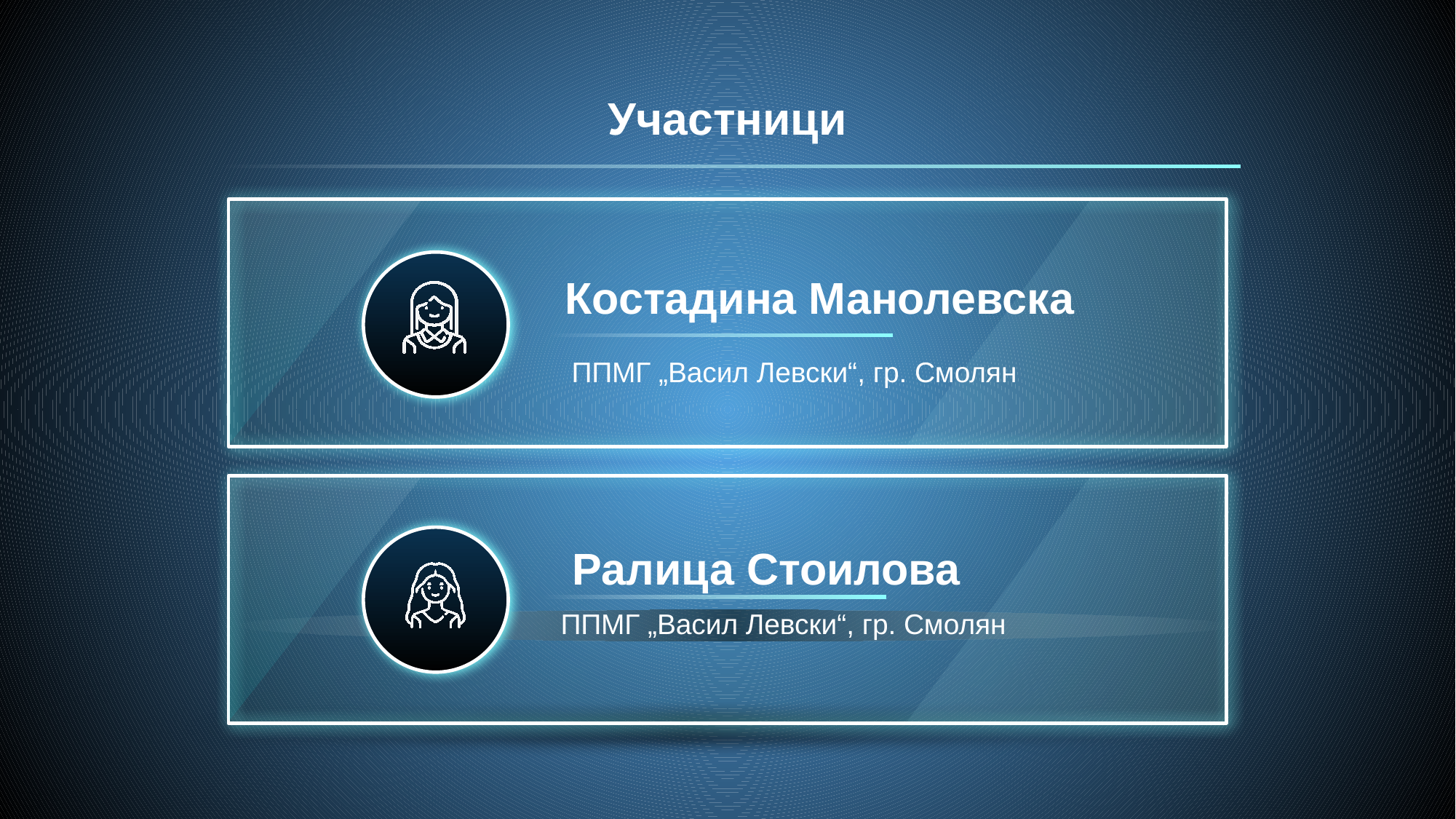

# Участници

Костадина Манолевска

ППМГ „Васил Левски“, гр. Смолян

Ралица Стоилова

ППМГ „Васил Левски“, гр. Смолян